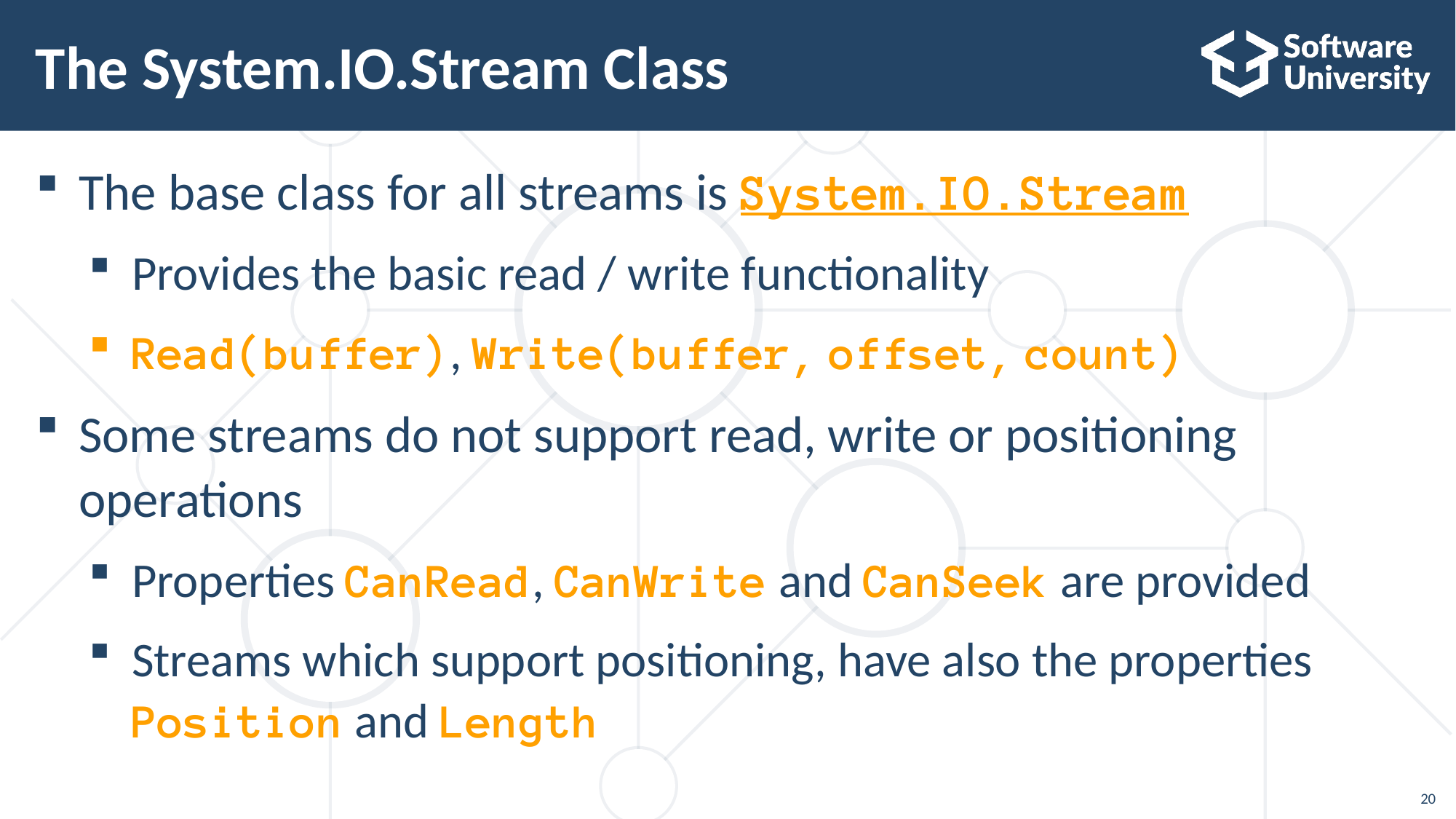

# The System.IO.Stream Class
The base class for all streams is System.IO.Stream
Provides the basic read / write functionality
Read(buffer), Write(buffer, offset, count)
Some streams do not support read, write or positioning operations
Properties CanRead, CanWrite and CanSeek are provided
Streams which support positioning, have also the properties Position and Length
20